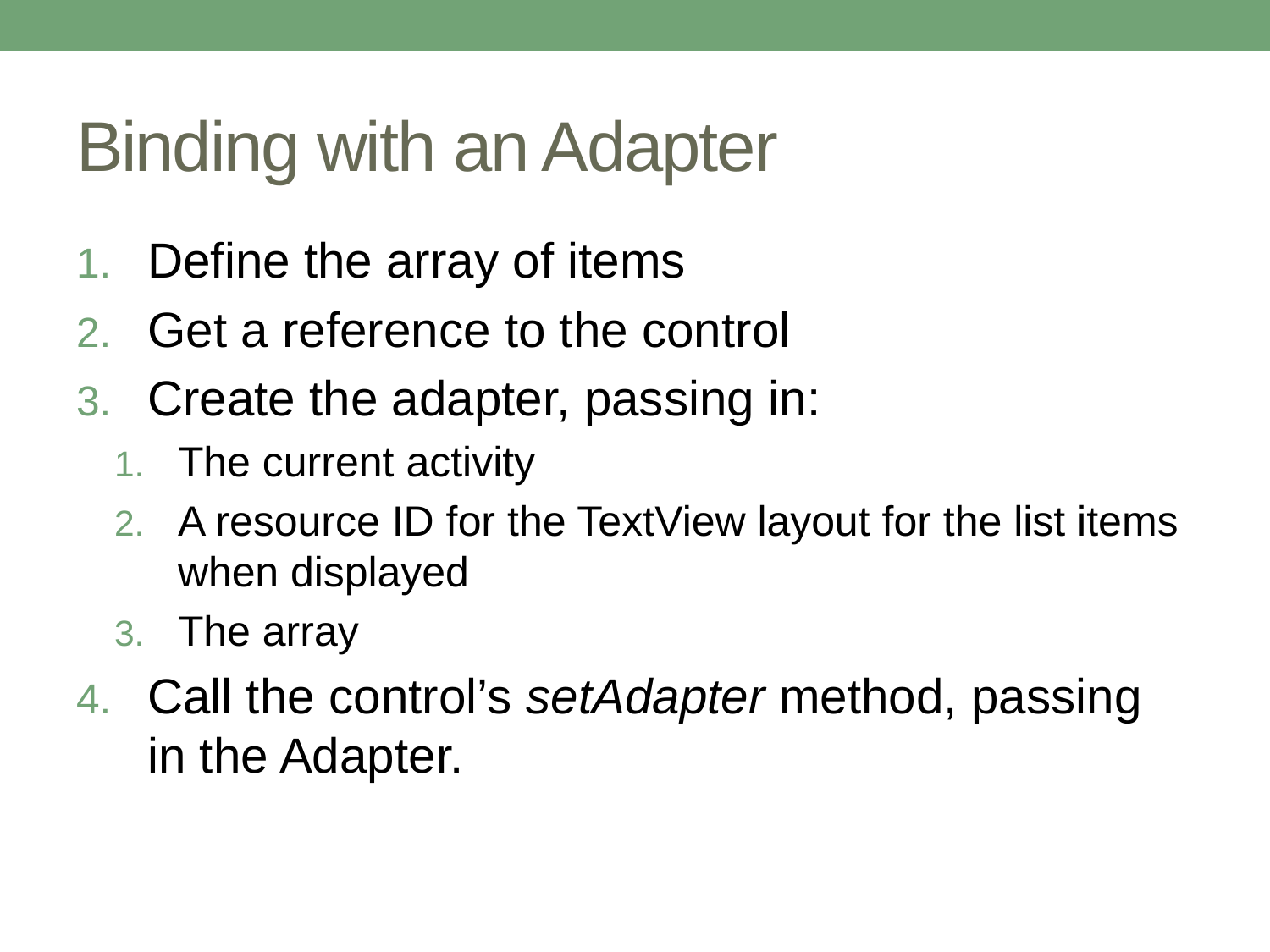

# Binding with an Adapter
Define the array of items
Get a reference to the control
Create the adapter, passing in:
The current activity
A resource ID for the TextView layout for the list items when displayed
The array
Call the control’s setAdapter method, passing in the Adapter.